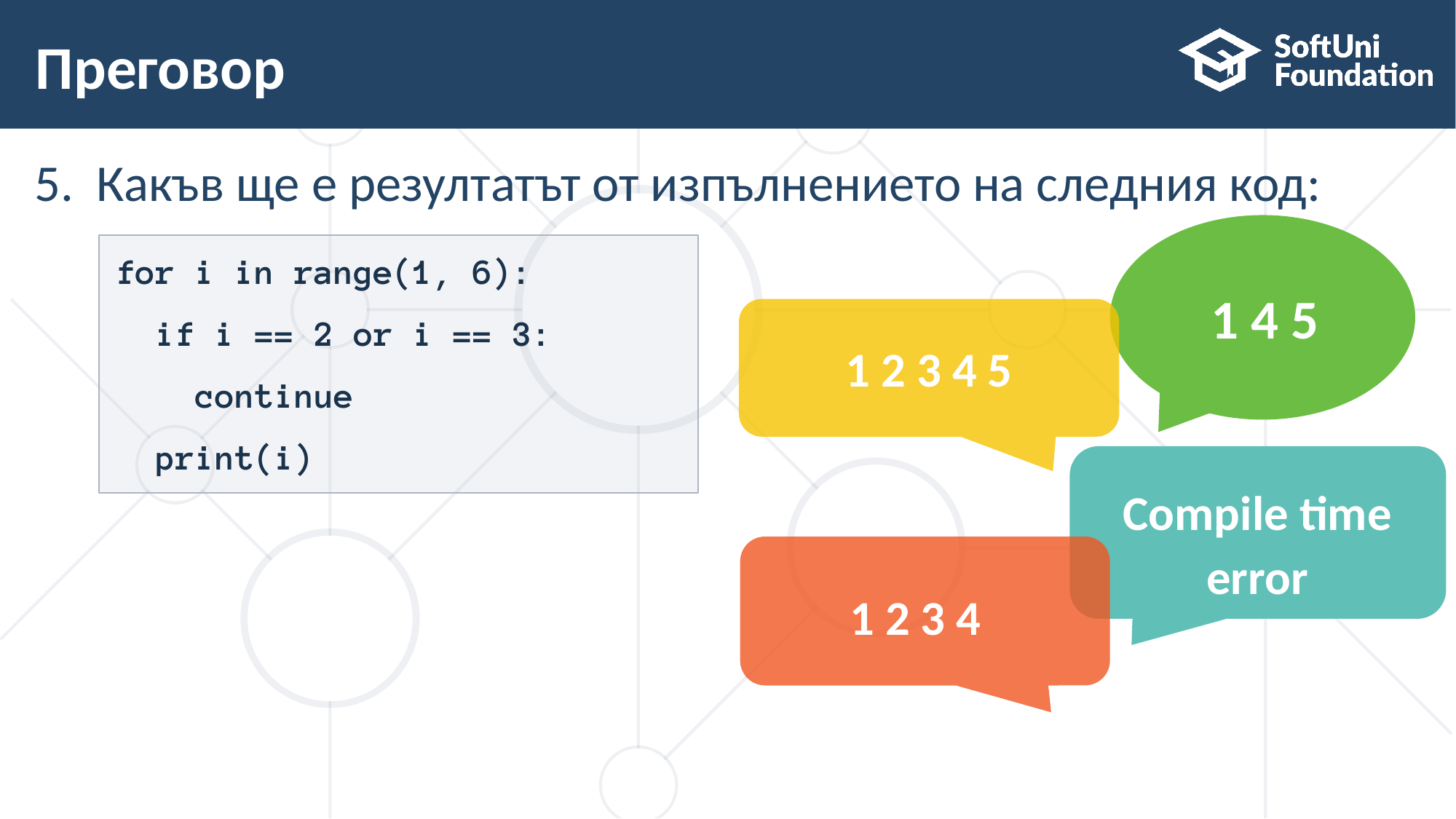

# Преговор
Какъв ще е резултатът от изпълнението на следния код:

1 4 5
for i in range(1, 6):
  if i == 2 or i == 3:
    continue
  print(i)

1 2 3 4 5

Compile time error

1 2 3 4